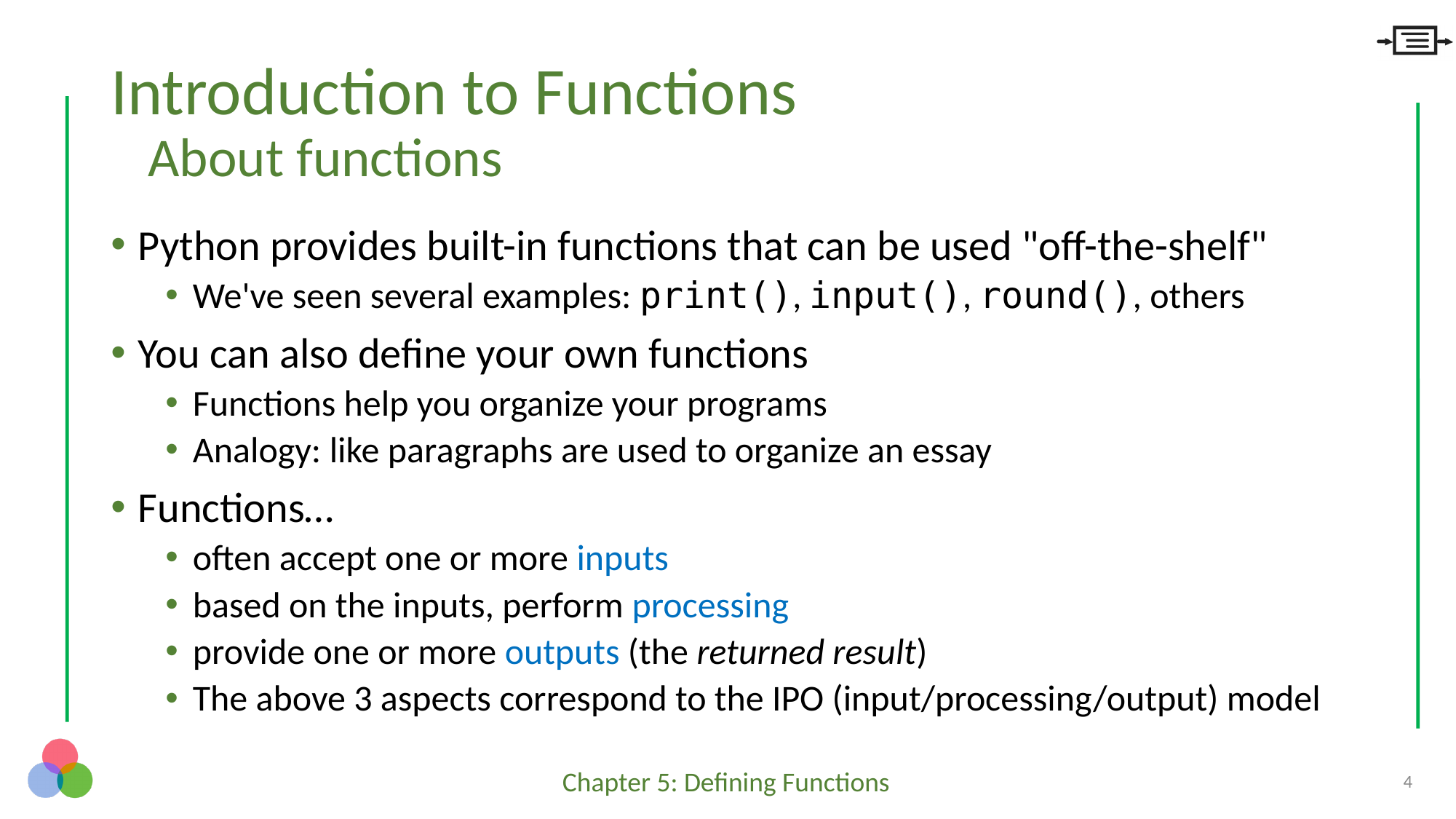

# Introduction to Functions About functions
Python provides built-in functions that can be used "off-the-shelf"
We've seen several examples: print(), input(), round(), others
You can also define your own functions
Functions help you organize your programs
Analogy: like paragraphs are used to organize an essay
Functions…
often accept one or more inputs
based on the inputs, perform processing
provide one or more outputs (the returned result)
The above 3 aspects correspond to the IPO (input/processing/output) model

4